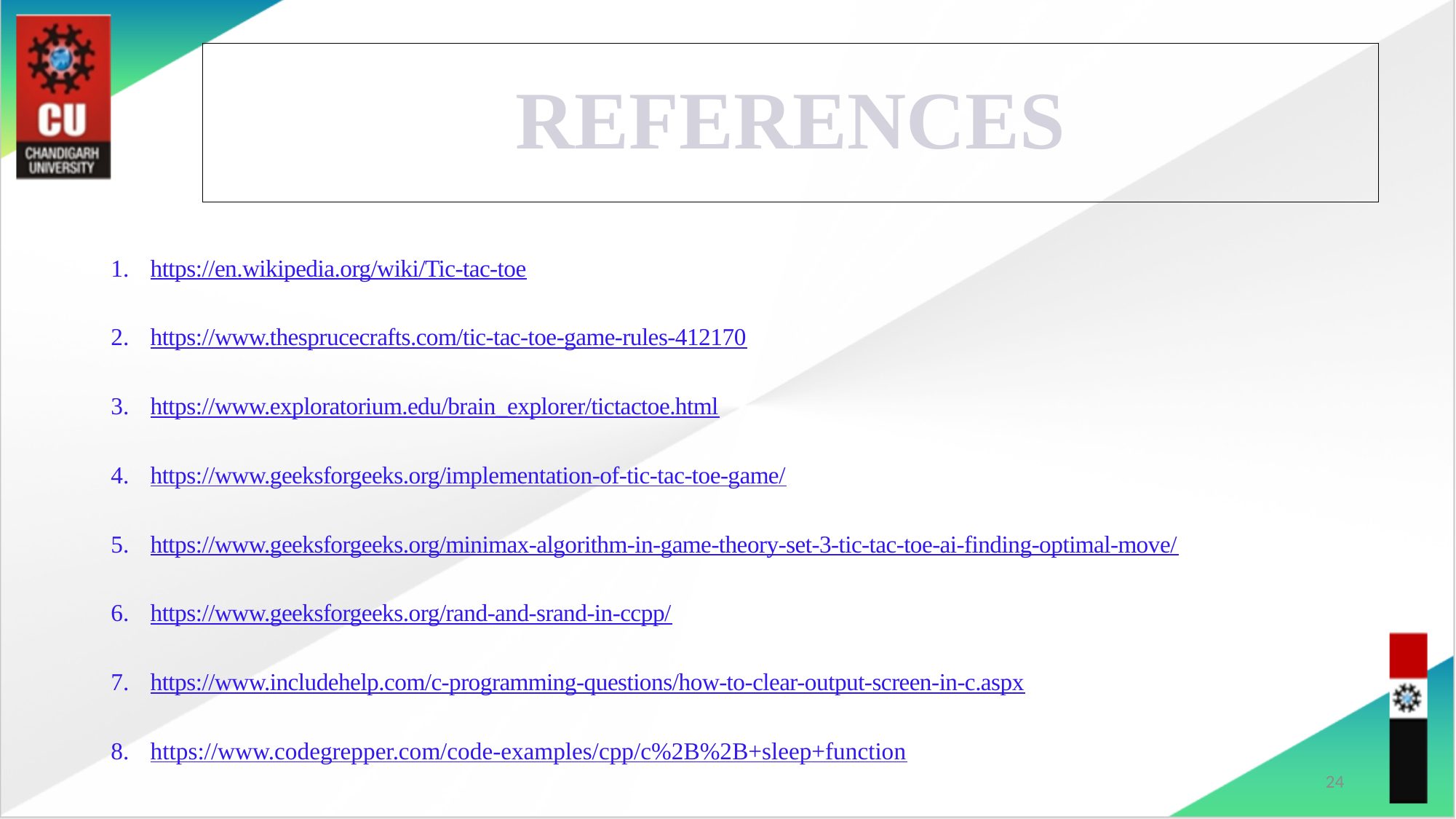

# REFERENCES
https://en.wikipedia.org/wiki/Tic-tac-toe
https://www.thesprucecrafts.com/tic-tac-toe-game-rules-412170
https://www.exploratorium.edu/brain_explorer/tictactoe.html
https://www.geeksforgeeks.org/implementation-of-tic-tac-toe-game/
https://www.geeksforgeeks.org/minimax-algorithm-in-game-theory-set-3-tic-tac-toe-ai-finding-optimal-move/
https://www.geeksforgeeks.org/rand-and-srand-in-ccpp/
https://www.includehelp.com/c-programming-questions/how-to-clear-output-screen-in-c.aspx
https://www.codegrepper.com/code-examples/cpp/c%2B%2B+sleep+function
24